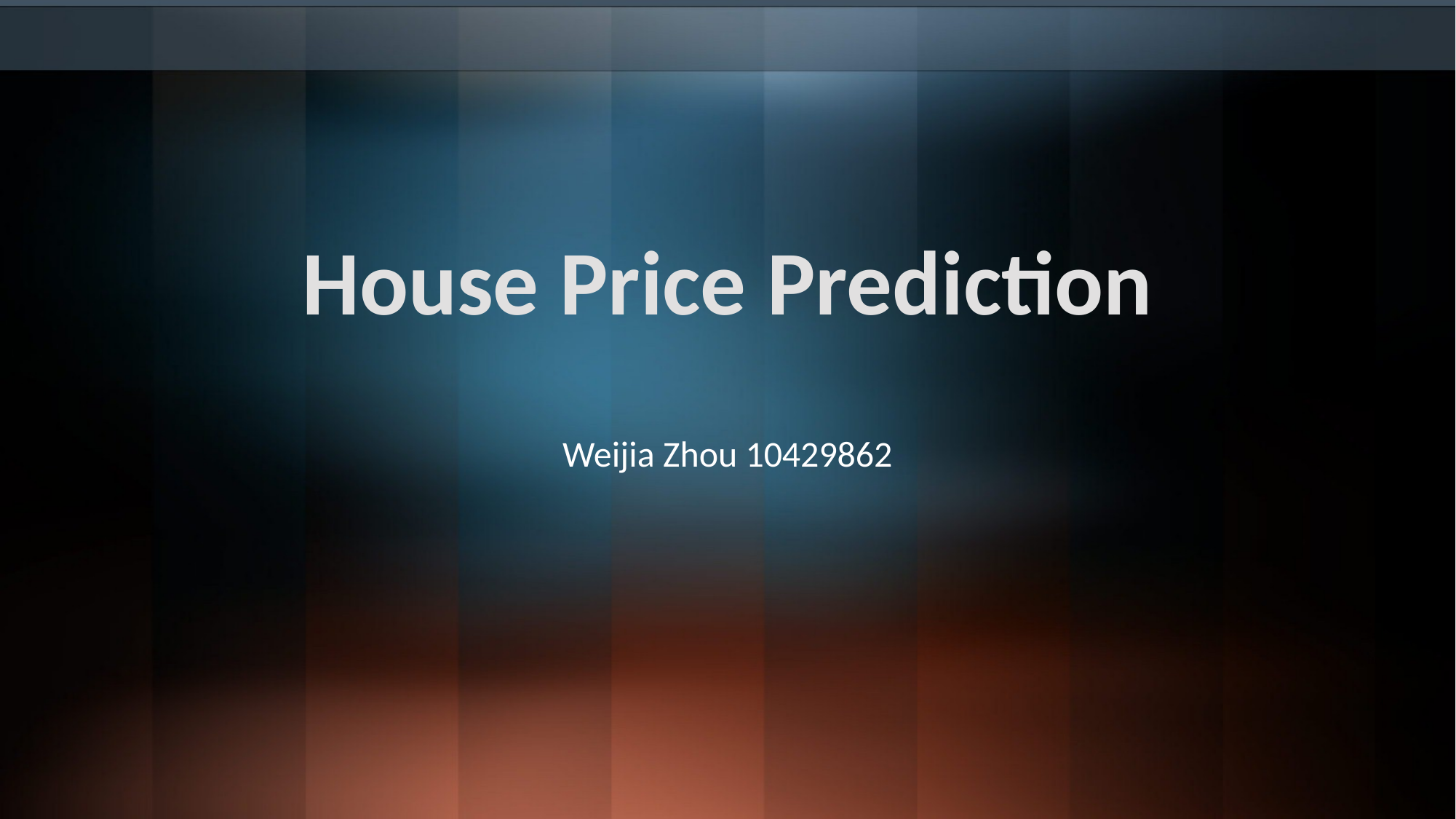

# House Price Prediction
Weijia Zhou 10429862